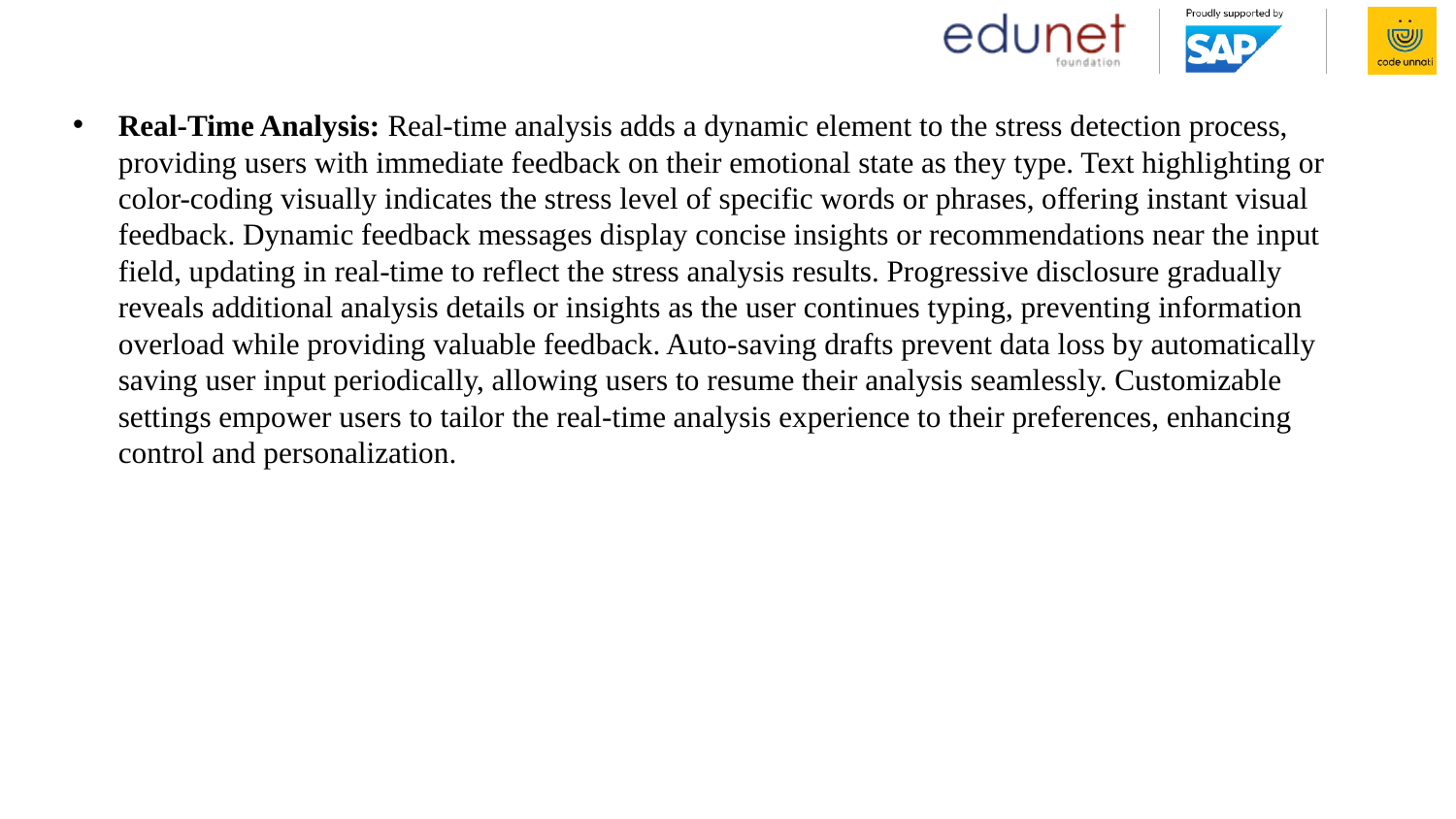

# Real-Time Analysis: Real-time analysis adds a dynamic element to the stress detection process, providing users with immediate feedback on their emotional state as they type. Text highlighting or color-coding visually indicates the stress level of specific words or phrases, offering instant visual feedback. Dynamic feedback messages display concise insights or recommendations near the input field, updating in real-time to reflect the stress analysis results. Progressive disclosure gradually reveals additional analysis details or insights as the user continues typing, preventing information overload while providing valuable feedback. Auto-saving drafts prevent data loss by automatically saving user input periodically, allowing users to resume their analysis seamlessly. Customizable settings empower users to tailor the real-time analysis experience to their preferences, enhancing control and personalization.